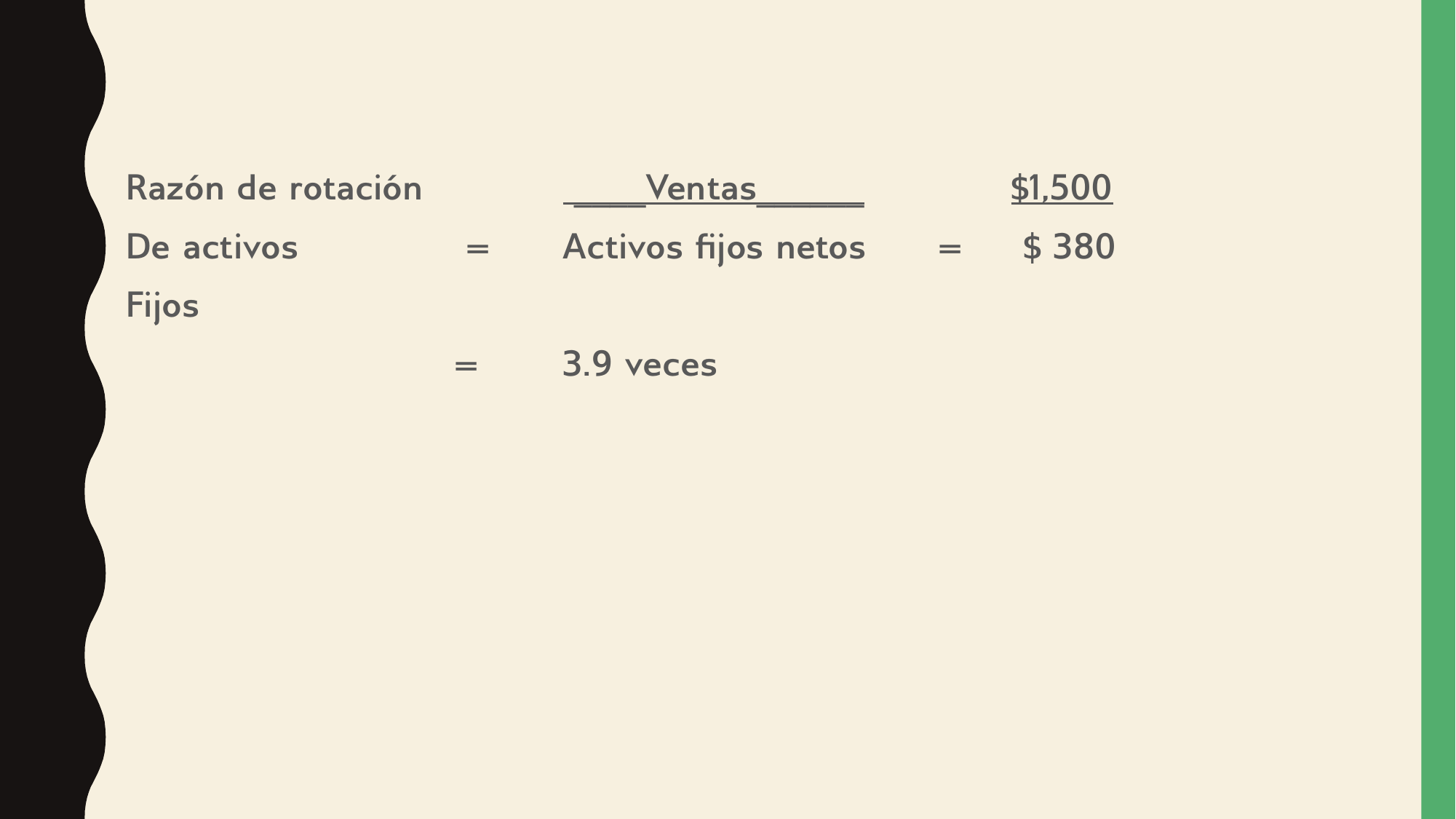

Razón de rotación		 ____Ventas______		 $1,500
De activos		 =	Activos fijos netos      = 	  $ 380
Fijos
			= 	3.9 veces